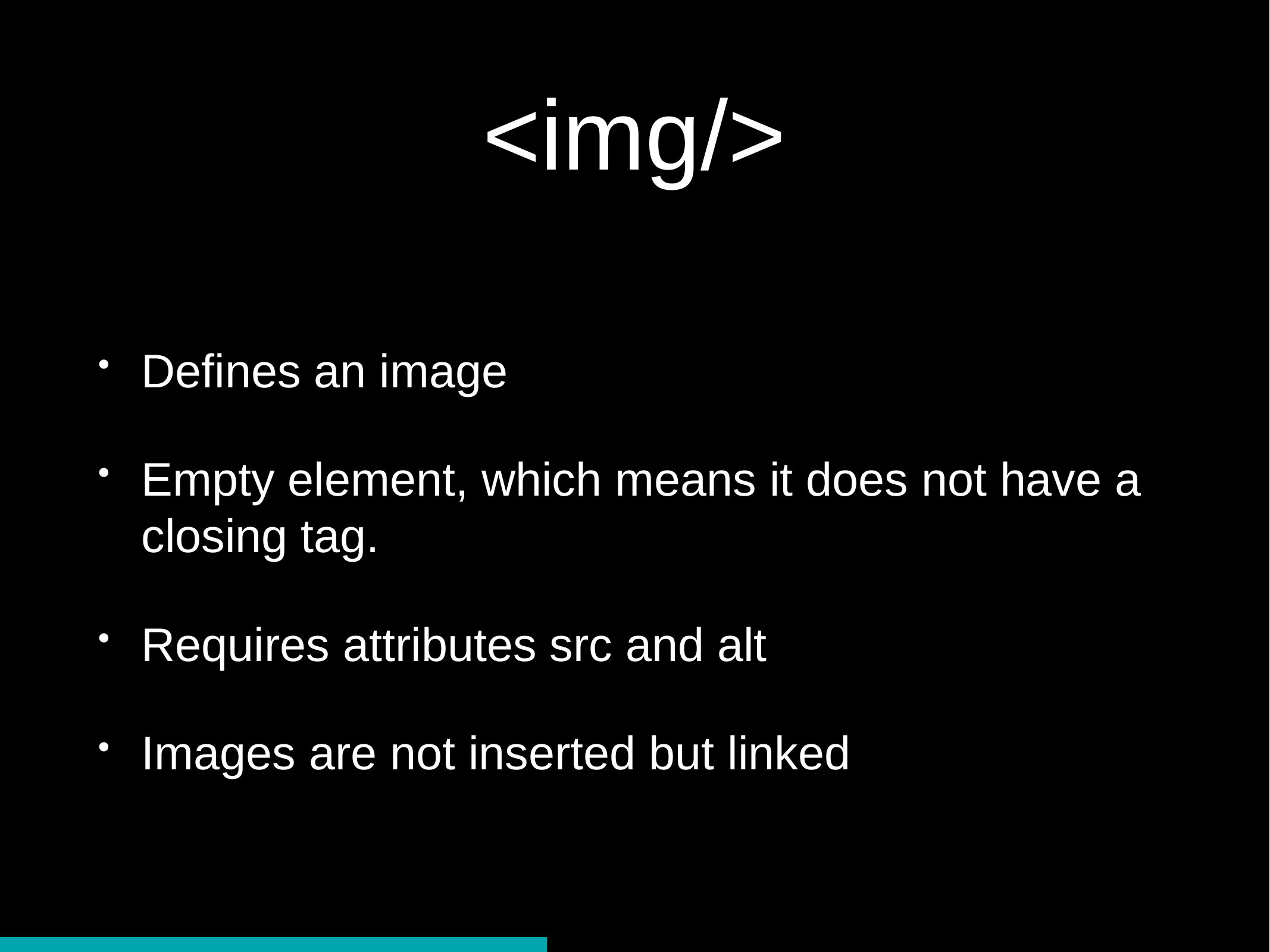

# <img/>
Defines an image
Empty element, which means it does not have a closing tag.
Requires attributes src and alt
Images are not inserted but linked